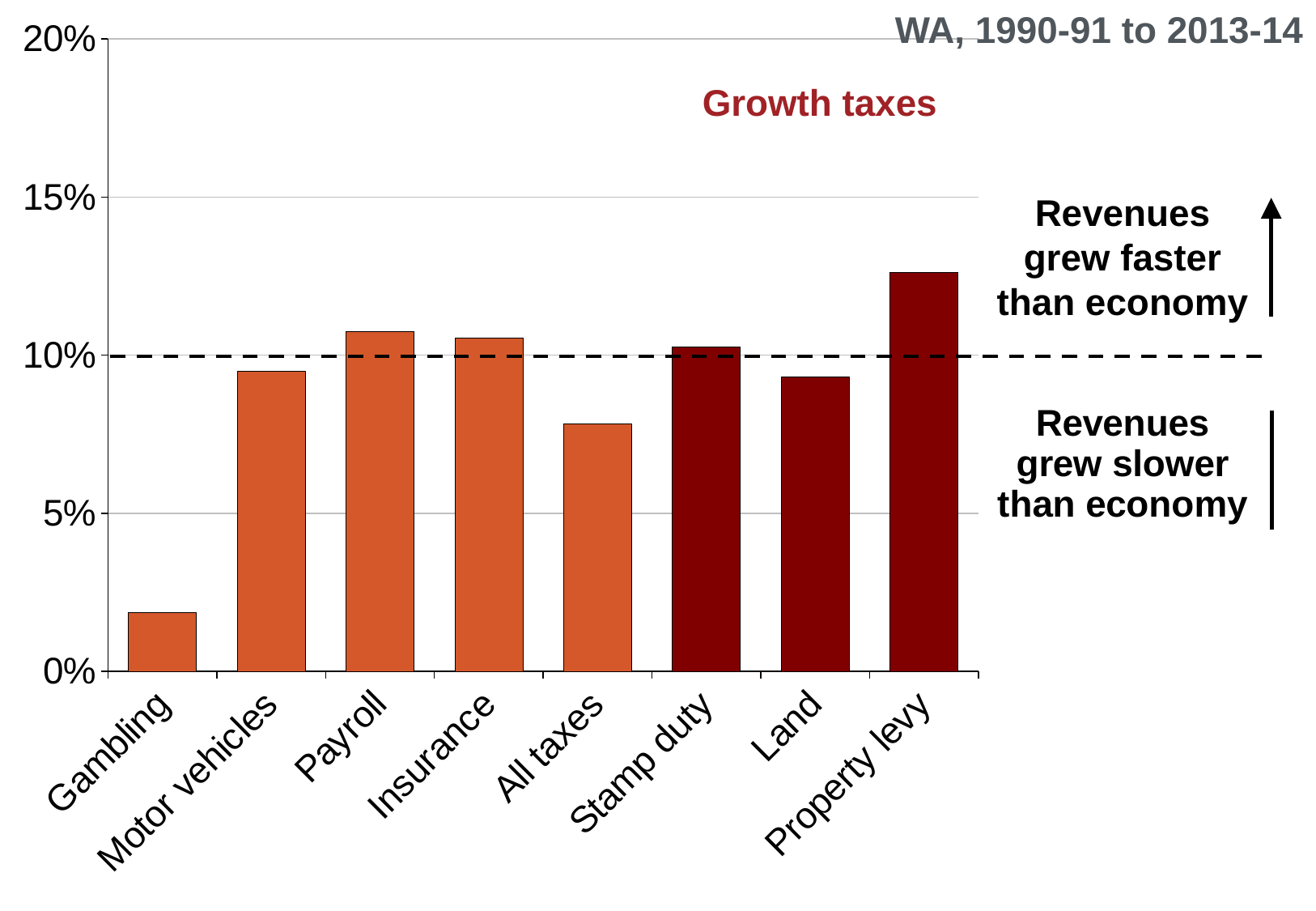

### Chart

| Category |  |
|---|---|
| Gambling | 0.0185350085590881 |
| Motor vehicles | 0.0948749770517724 |
| Payroll | 0.107486450214576 |
| Insurance | 0.10558693715124 |
| All taxes | 0.0783187516451133 |
| Stamp duty | 0.102592436339192 |
| Land | 0.0932751785093982 |
| Property levy | 0.126269331557511 |
WA, 1990-91 to 2013-14
Growth taxes
Revenues grew faster than economy